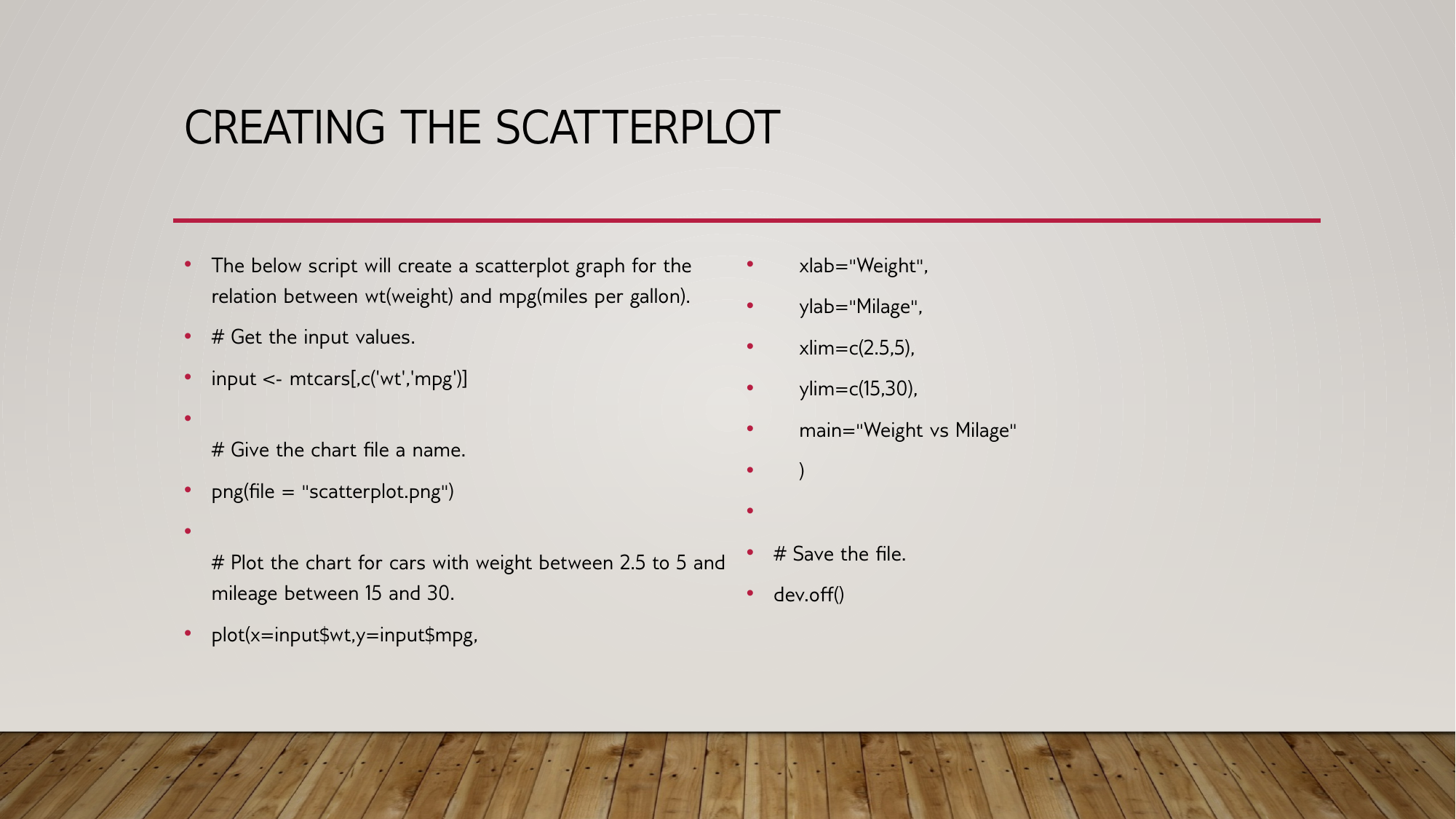

# Creating the Scatterplot
The below script will create a scatterplot graph for the relation between wt(weight) and mpg(miles per gallon).
# Get the input values.
input <- mtcars[,c('wt','mpg')]
# Give the chart file a name.
png(file = "scatterplot.png")
# Plot the chart for cars with weight between 2.5 to 5 and mileage between 15 and 30.
plot(x=input$wt,y=input$mpg,
    xlab="Weight",
    ylab="Milage",
    xlim=c(2.5,5),
    ylim=c(15,30),
    main="Weight vs Milage"
    )

# Save the file.
dev.off()